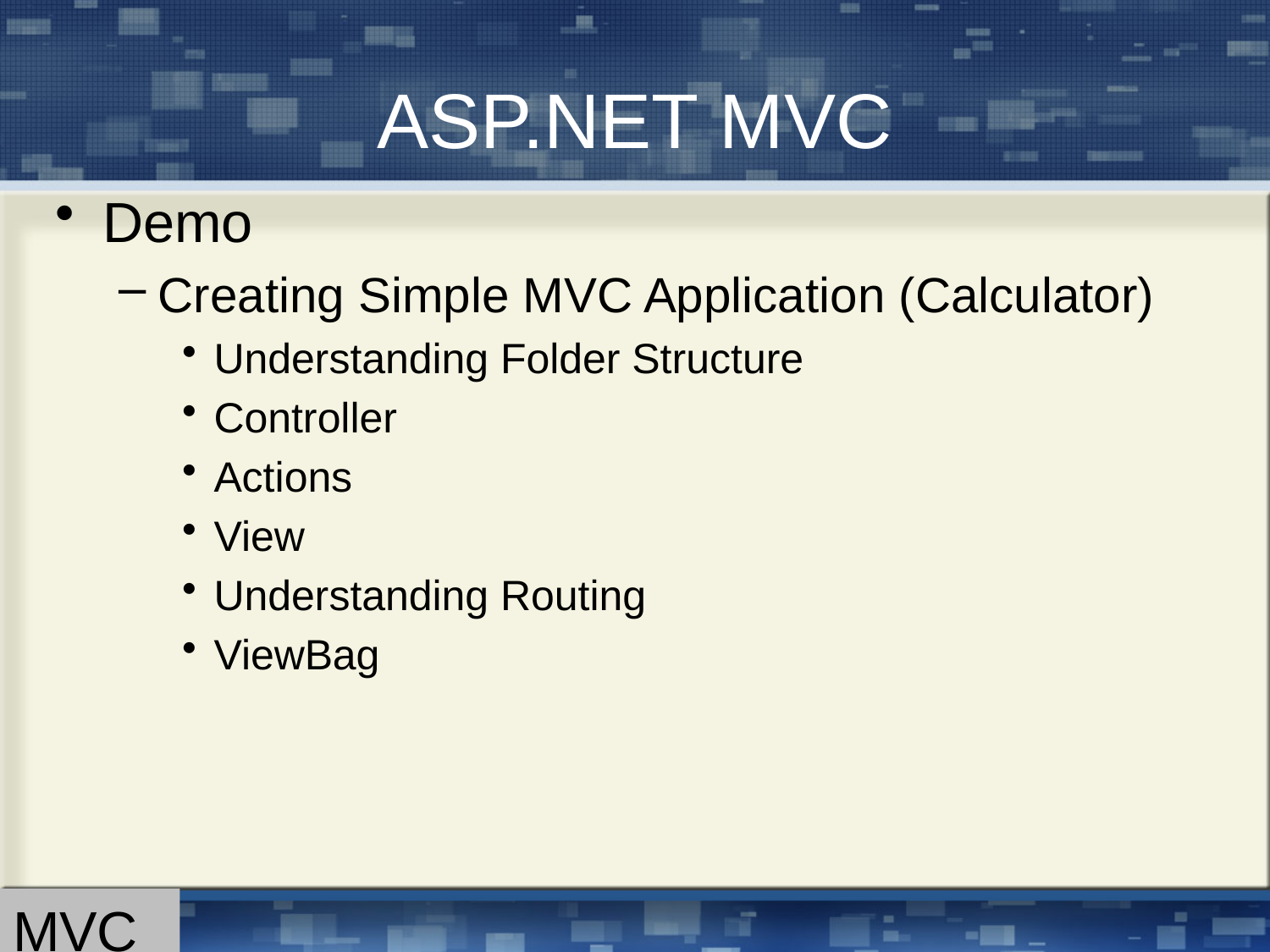

# ASP.NET MVC
Demo
Creating Simple MVC Application (Calculator)
Understanding Folder Structure
Controller
Actions
View
Understanding Routing
ViewBag

MVC